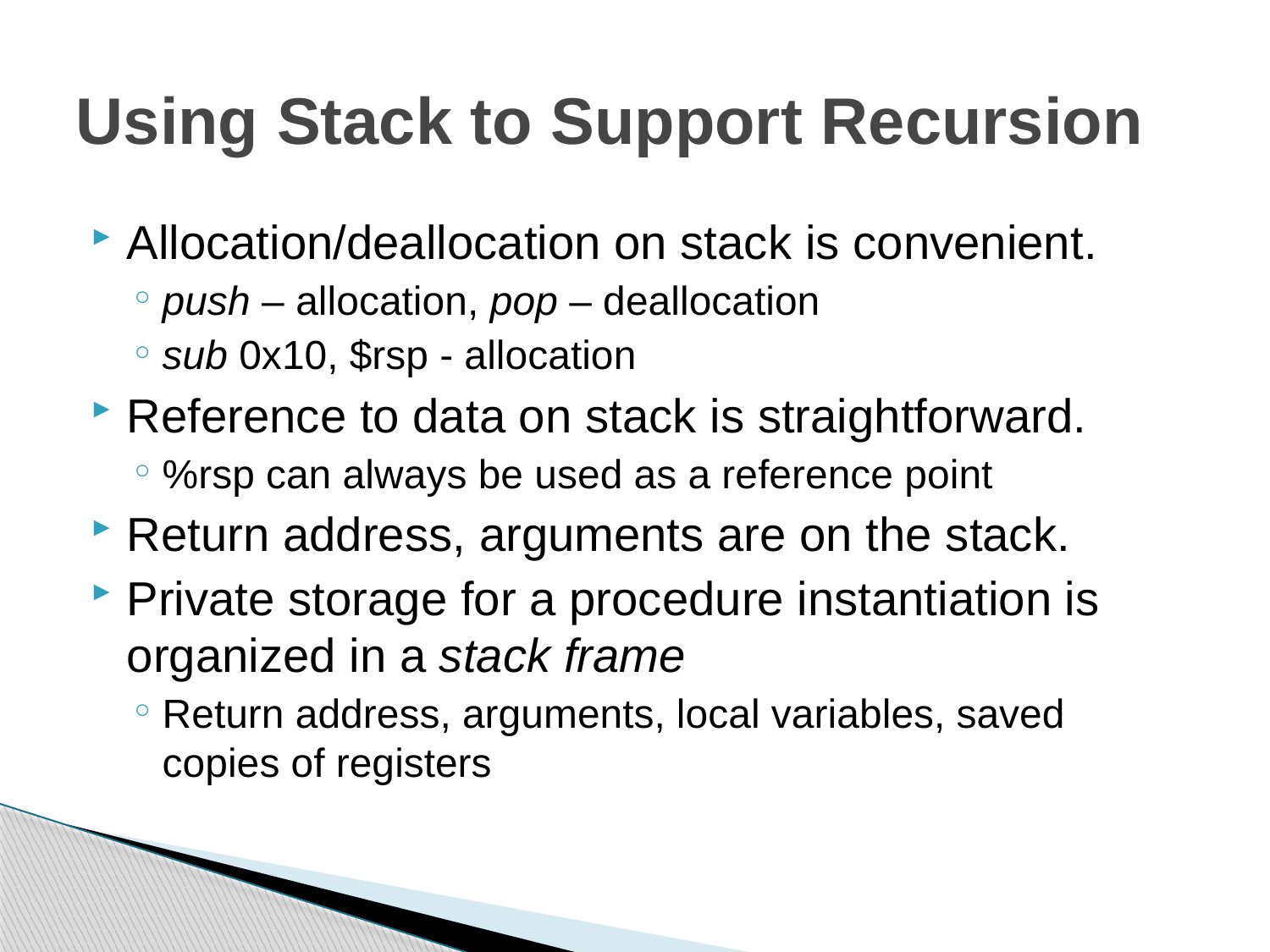

# Using Stack to Support Recursion
Allocation/deallocation on stack is convenient.
push – allocation, pop – deallocation
sub 0x10, $rsp - allocation
Reference to data on stack is straightforward.
%rsp can always be used as a reference point
Return address, arguments are on the stack.
Private storage for a procedure instantiation is organized in a stack frame
Return address, arguments, local variables, saved copies of registers